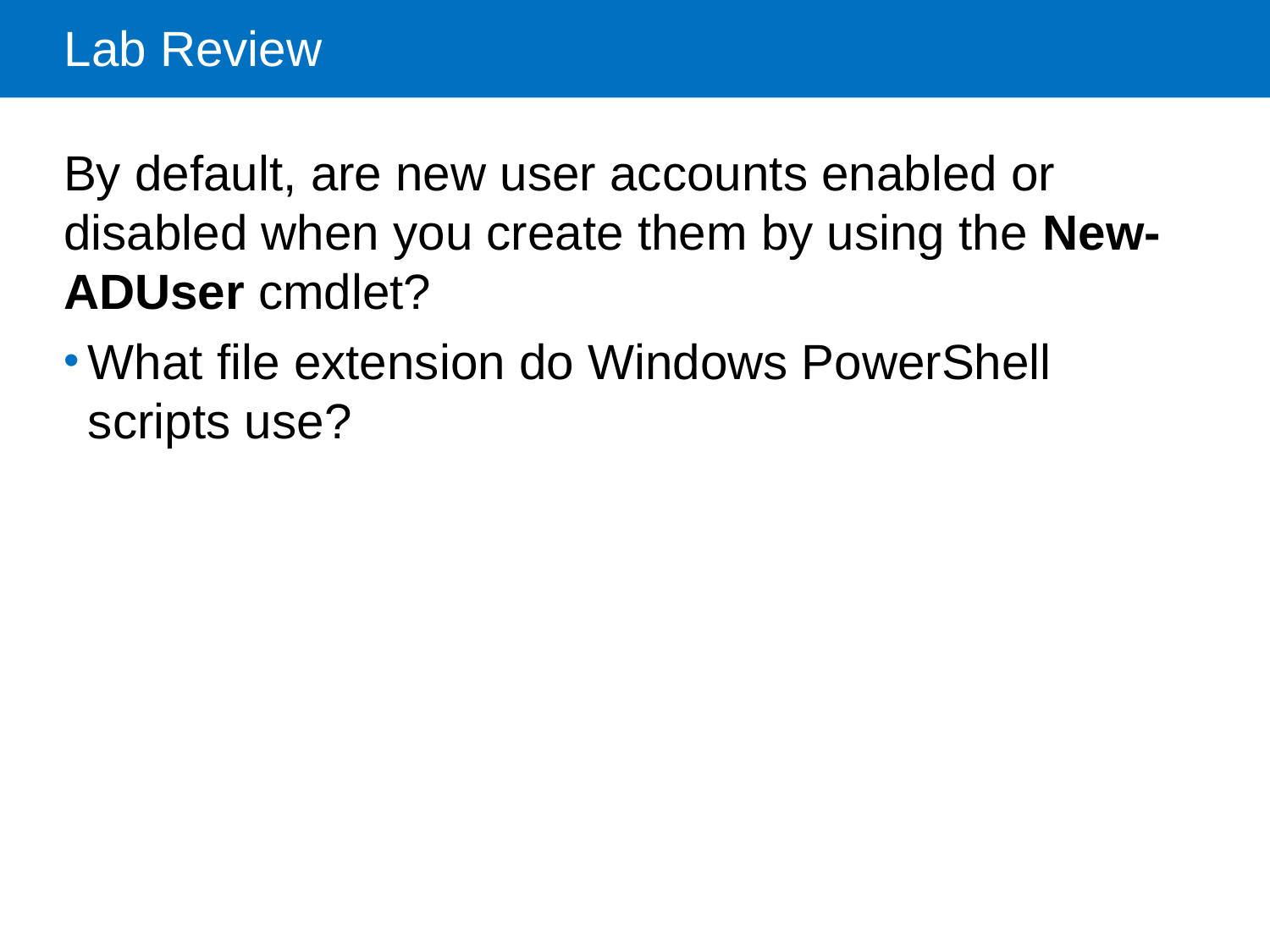

# Lab Review
By default, are new user accounts enabled or disabled when you create them by using the New-ADUser cmdlet?
What file extension do Windows PowerShell scripts use?